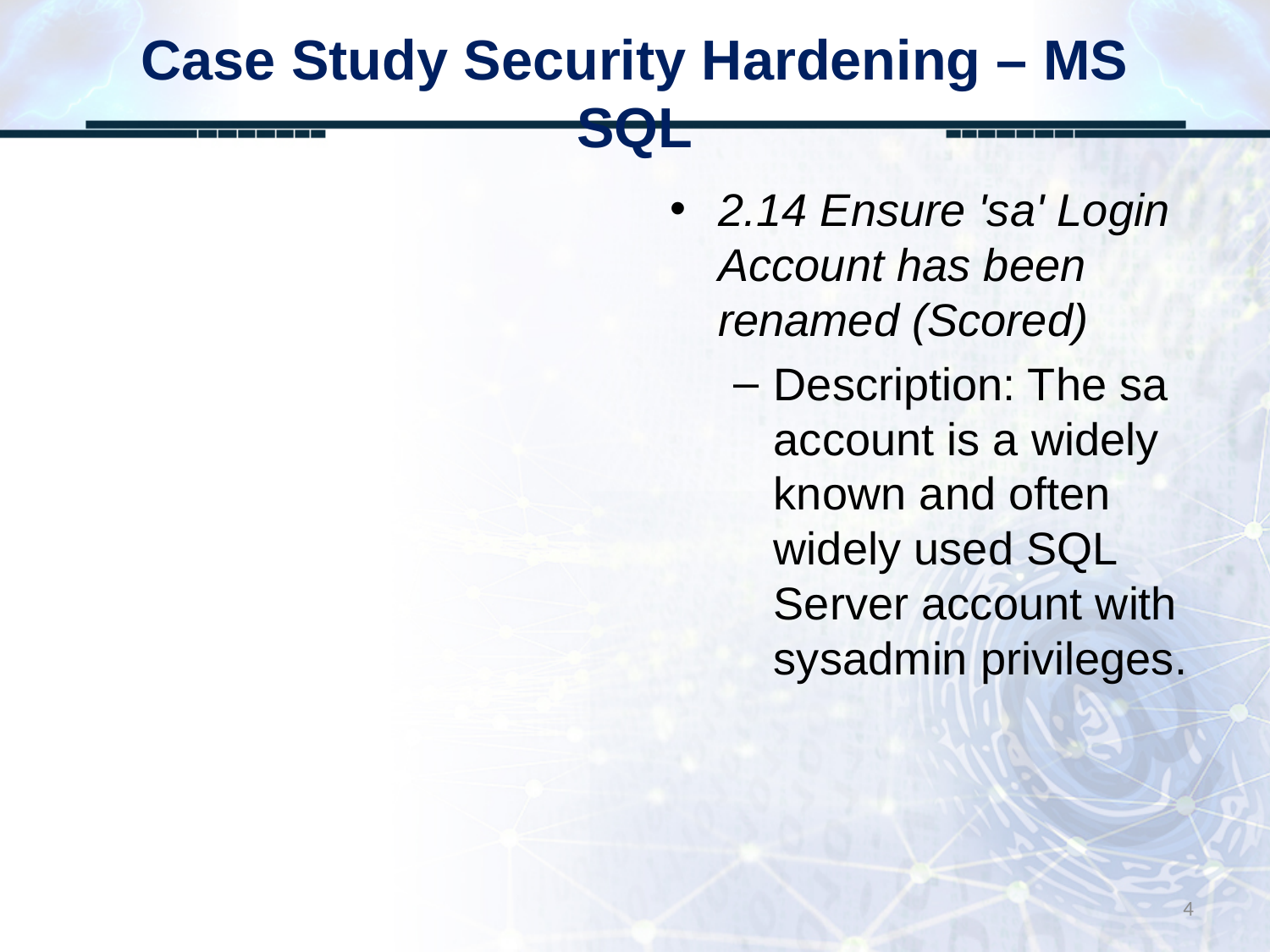

# Case Study Security Hardening – MS SQL
2.14 Ensure 'sa' Login Account has been renamed (Scored)
Description: The sa account is a widely known and often widely used SQL Server account with sysadmin privileges.
4